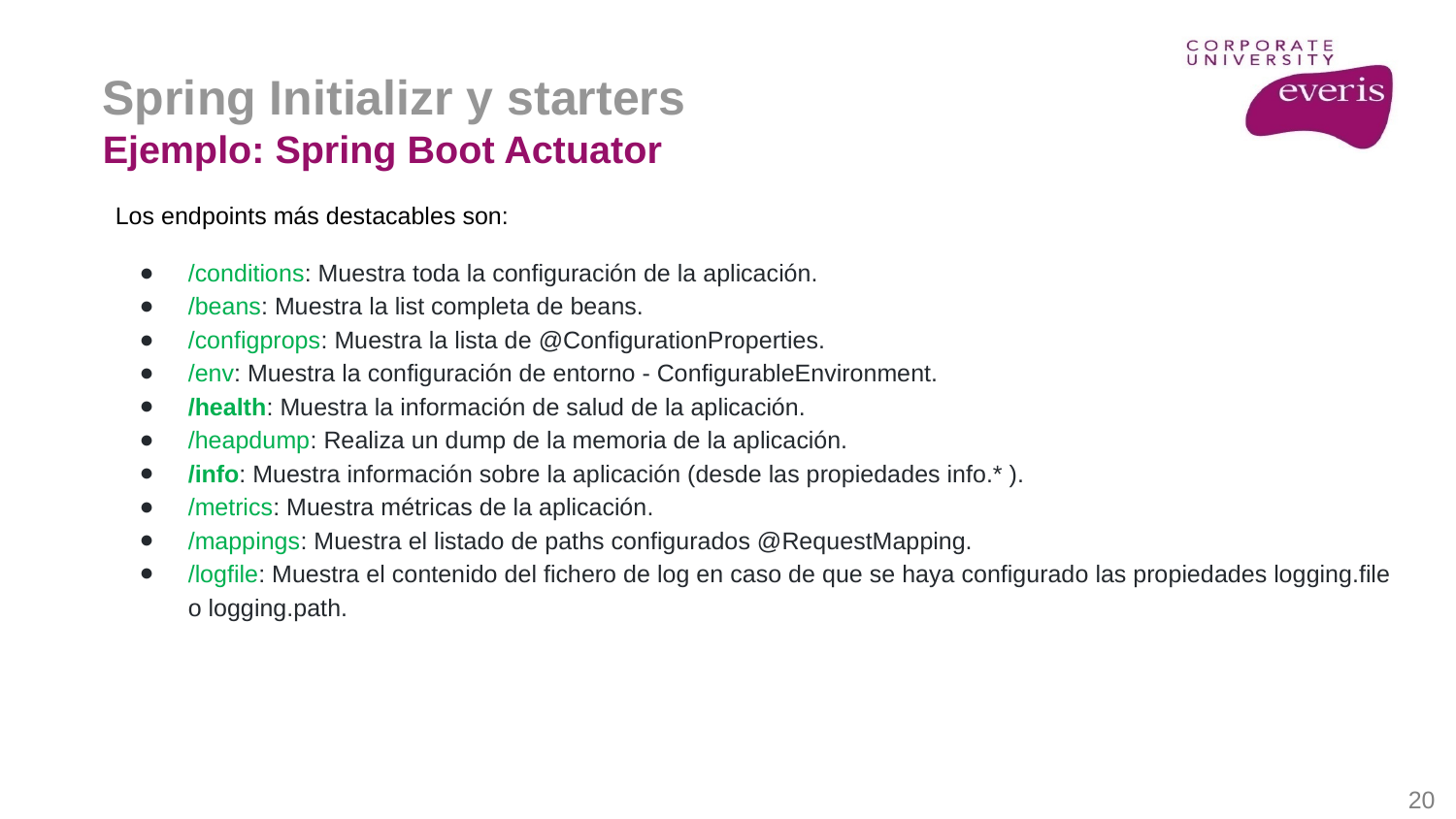

Spring Initializr y starters
Ejemplo: Spring Boot Actuator
Los endpoints más destacables son:
/conditions: Muestra toda la configuración de la aplicación.
/beans: Muestra la list completa de beans.
/configprops: Muestra la lista de @ConfigurationProperties.
/env: Muestra la configuración de entorno - ConfigurableEnvironment.
/health: Muestra la información de salud de la aplicación.
/heapdump: Realiza un dump de la memoria de la aplicación.
/info: Muestra información sobre la aplicación (desde las propiedades info.* ).
/metrics: Muestra métricas de la aplicación.
/mappings: Muestra el listado de paths configurados @RequestMapping.
/logfile: Muestra el contenido del fichero de log en caso de que se haya configurado las propiedades logging.file o logging.path.